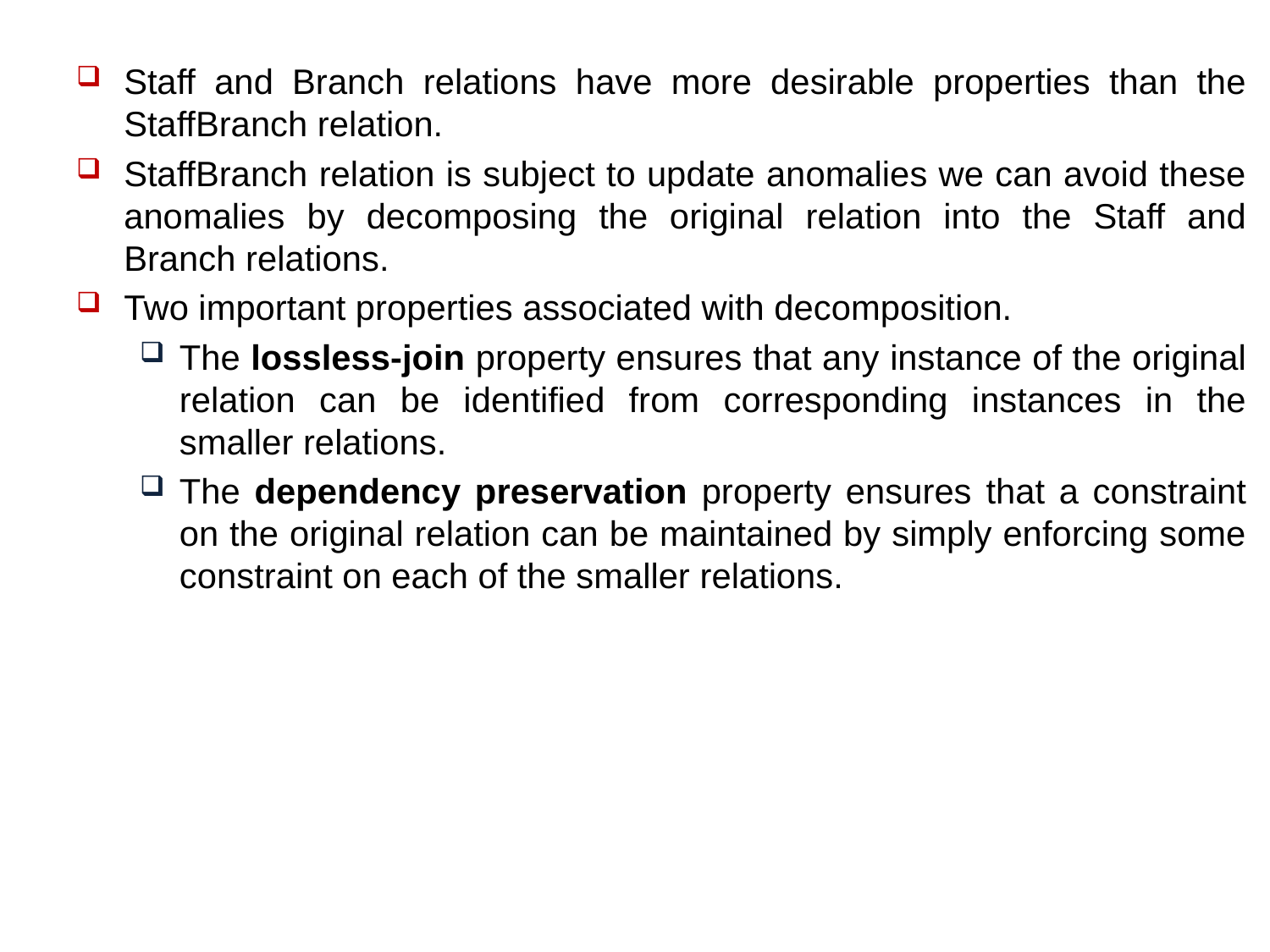

Staff and Branch relations have more desirable properties than the StaffBranch relation.
StaffBranch relation is subject to update anomalies we can avoid these anomalies by decomposing the original relation into the Staff and Branch relations.
Two important properties associated with decomposition.
The lossless-join property ensures that any instance of the original relation can be identified from corresponding instances in the smaller relations.
The dependency preservation property ensures that a constraint on the original relation can be maintained by simply enforcing some constraint on each of the smaller relations.